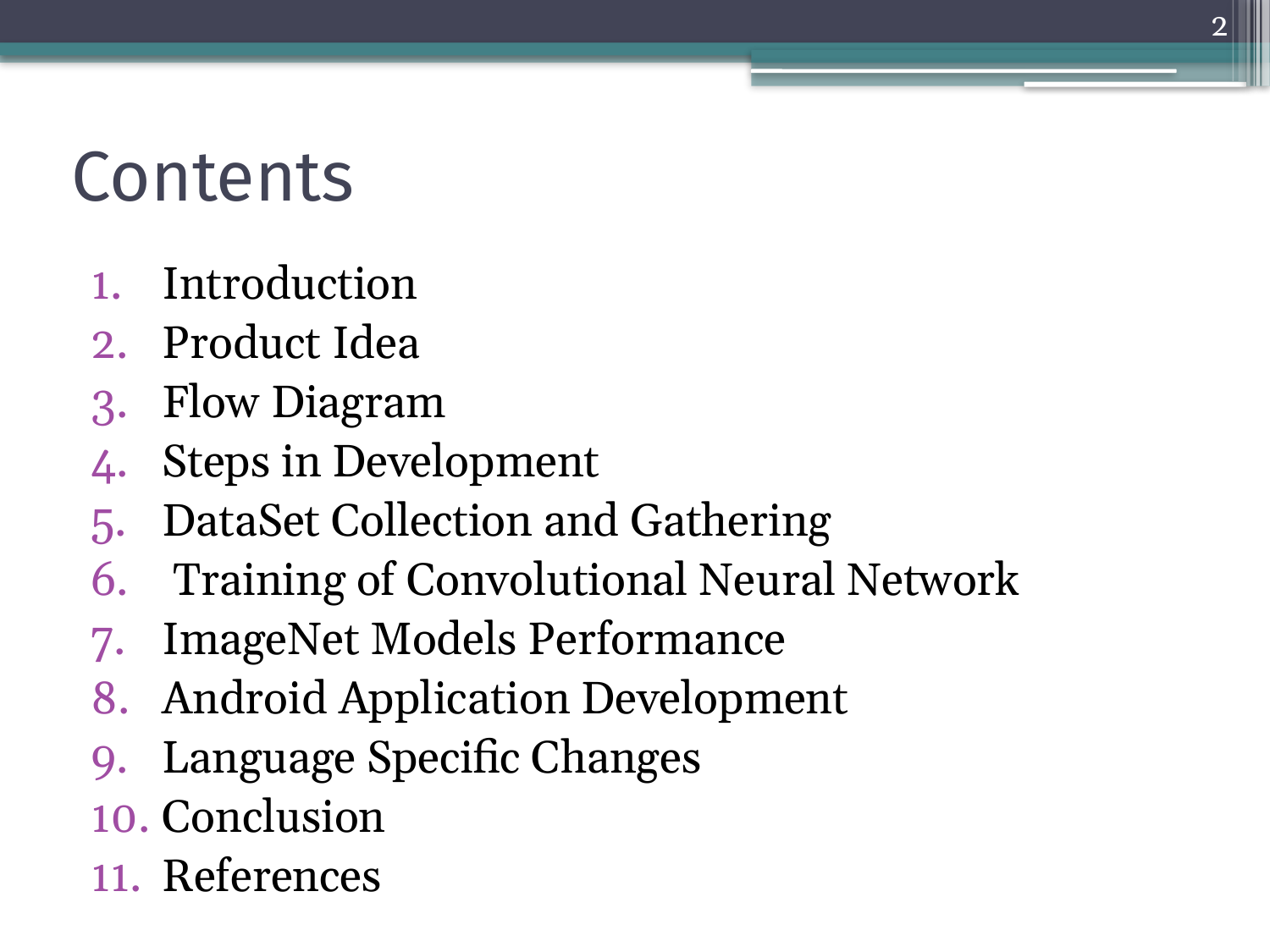

2
# Contents
Introduction
Product Idea
Flow Diagram
Steps in Development
DataSet Collection and Gathering
 Training of Convolutional Neural Network
ImageNet Models Performance
Android Application Development
Language Specific Changes
Conclusion
References